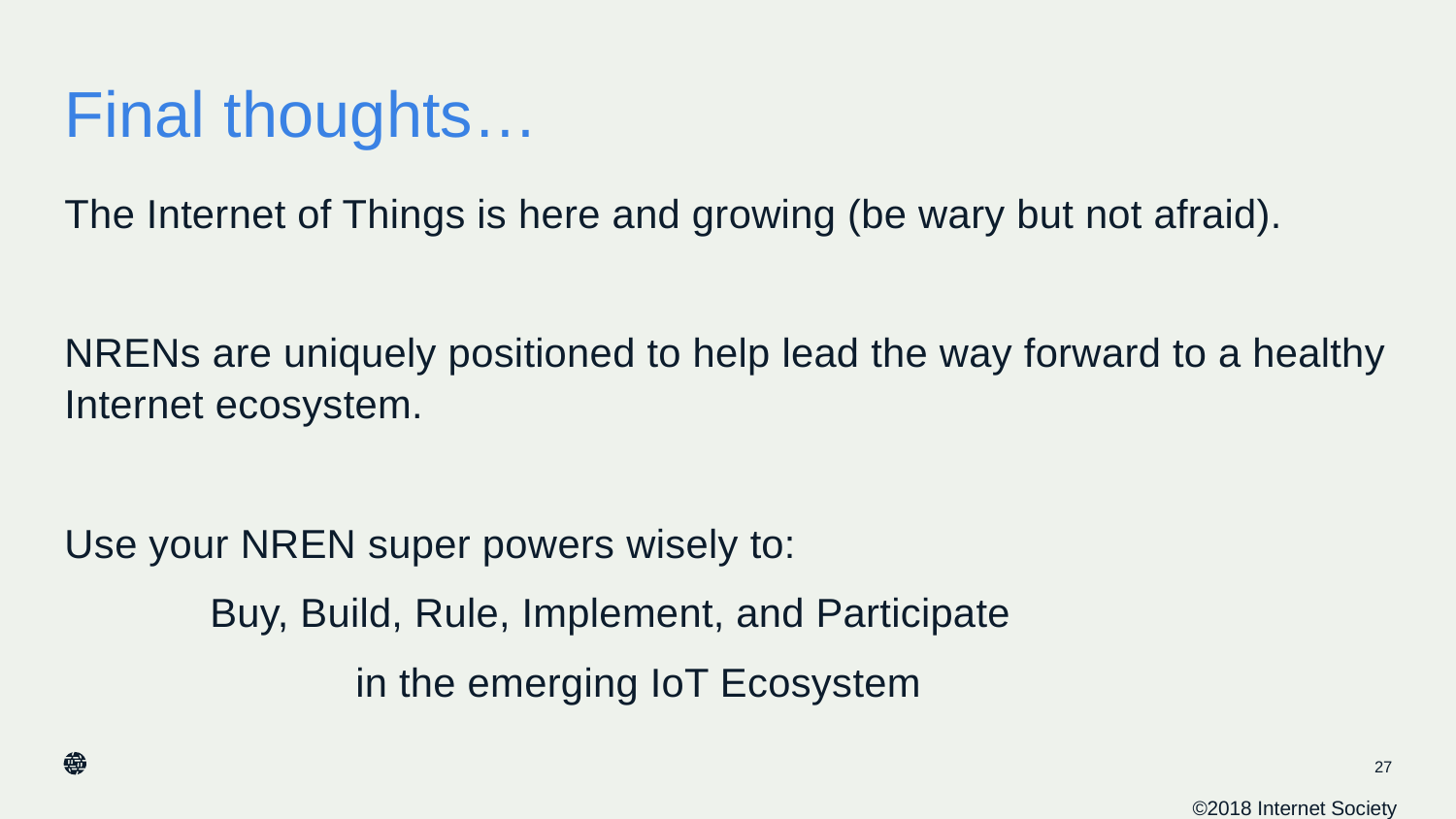

# Final thoughts…
The Internet of Things is here and growing (be wary but not afraid).

NRENs are uniquely positioned to help lead the way forward to a healthy Internet ecosystem.

Use your NREN super powers wisely to:
	Buy, Build, Rule, Implement, and Participate
		in the emerging IoT Ecosystem
27